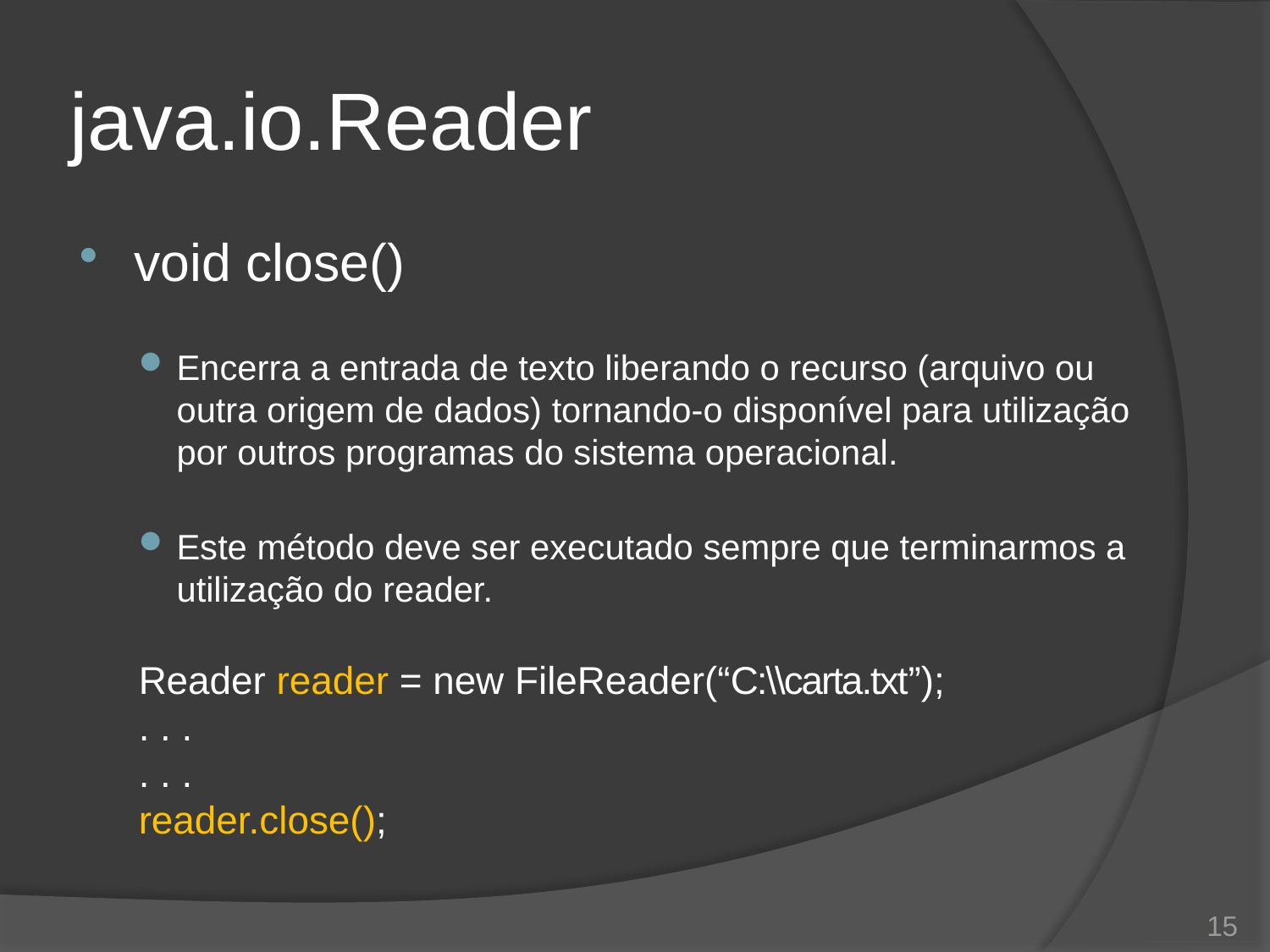

# java.io.Reader
void close()
Encerra a entrada de texto liberando o recurso (arquivo ou outra origem de dados) tornando-o disponível para utilização por outros programas do sistema operacional.
Este método deve ser executado sempre que terminarmos a utilização do reader.

Reader reader = new FileReader(“C:\\carta.txt”);
. . .
. . .
reader.close();
15